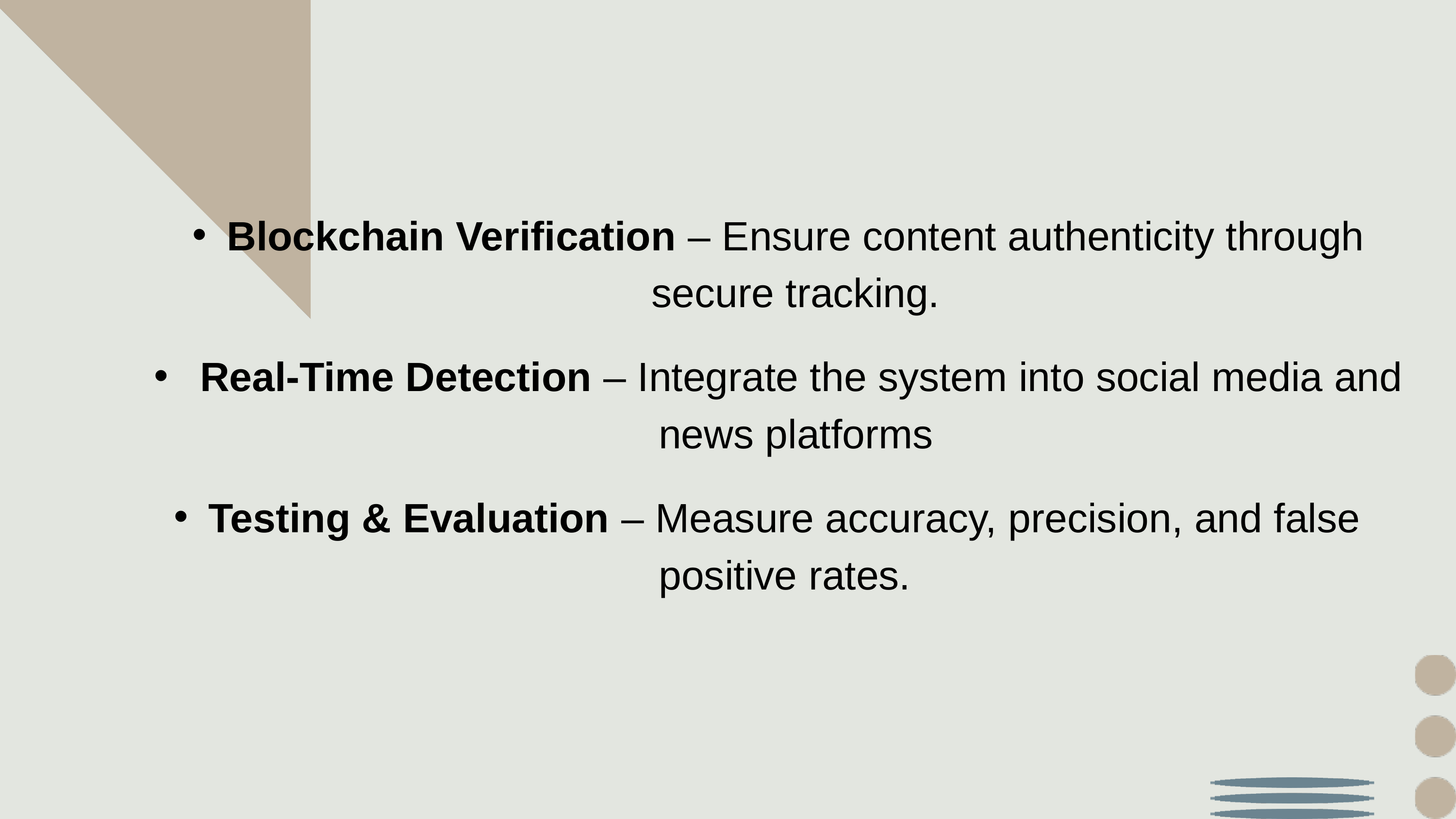

Blockchain Verification – Ensure content authenticity through secure tracking.
 Real-Time Detection – Integrate the system into social media and news platforms
Testing & Evaluation – Measure accuracy, precision, and false positive rates.